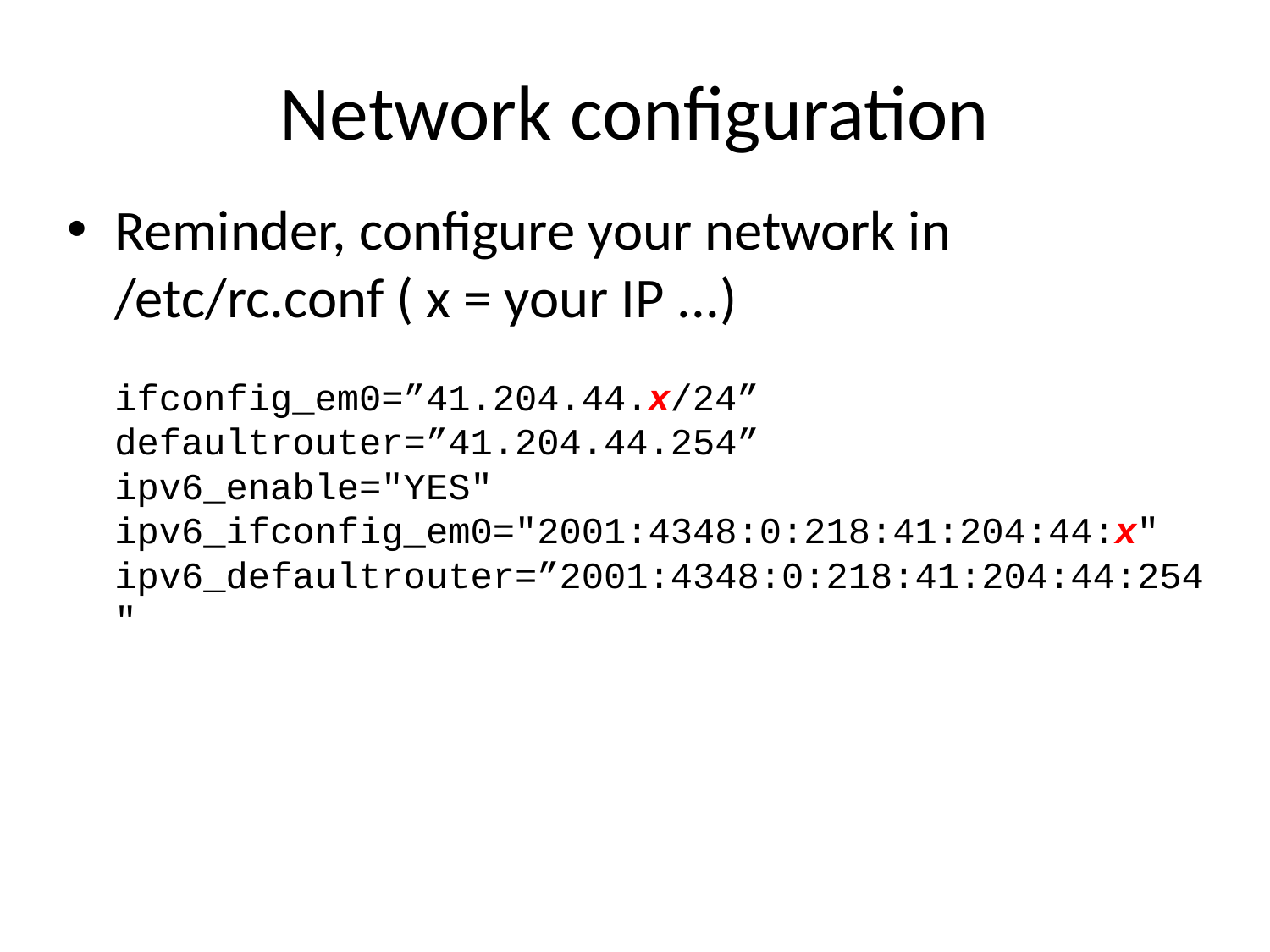

# Network configuration
Reminder, configure your network in /etc/rc.conf ( x = your IP ...)
ifconfig_em0=”41.204.44.x/24”
defaultrouter=”41.204.44.254”
ipv6_enable="YES" ipv6_ifconfig_em0="2001:4348:0:218:41:204:44:x"
ipv6_defaultrouter=”2001:4348:0:218:41:204:44:254"